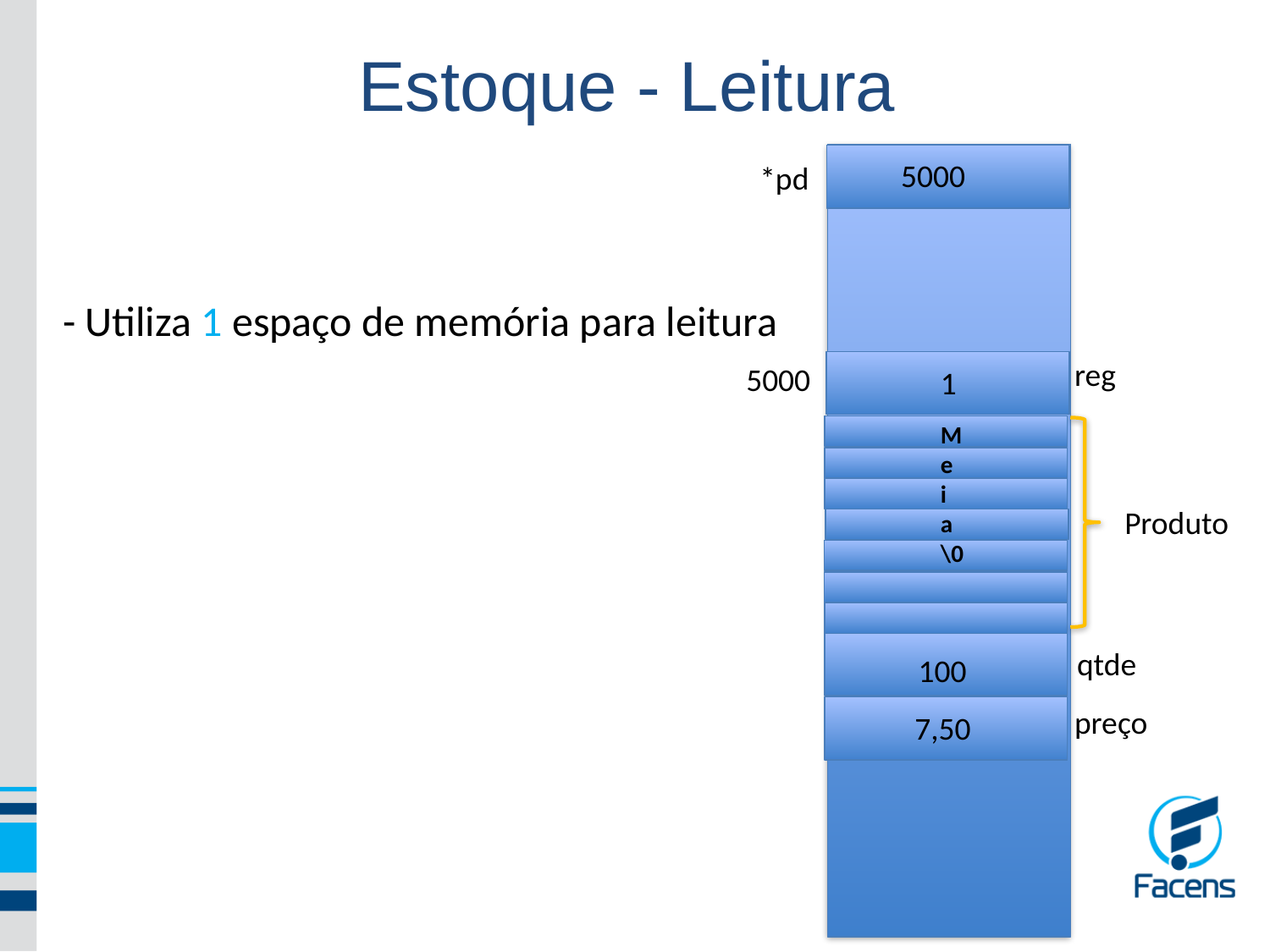

Estoque - Leitura

- Utiliza 1 espaço de memória para leitura

*pd

qtde

5000
reg
5000
1
Me
i
a
\0

Produto

100
preço

7,50